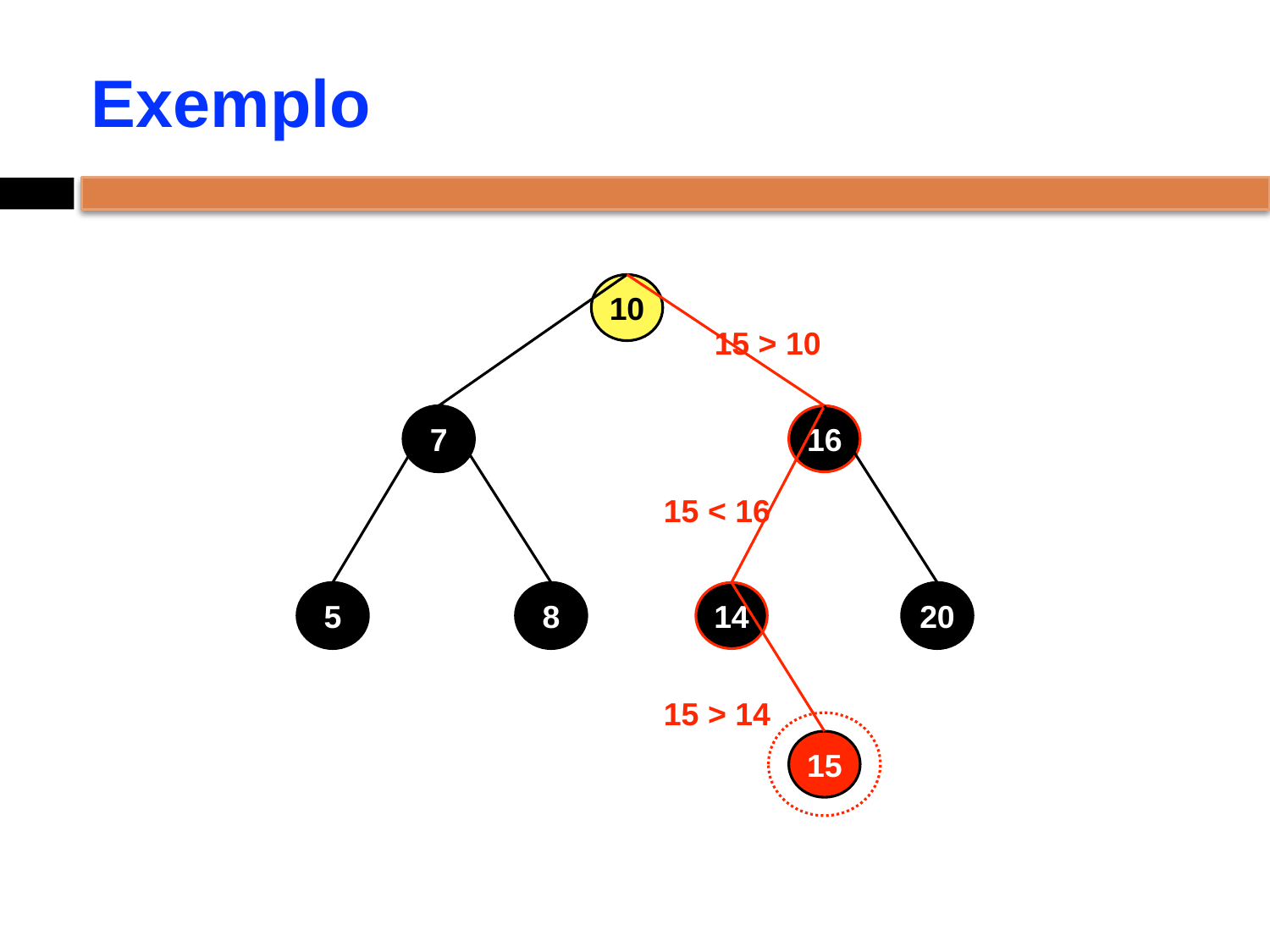

# Exemplo
10
15 > 10
7
16
15 < 16
5
8
14
20
15 > 14

15
63